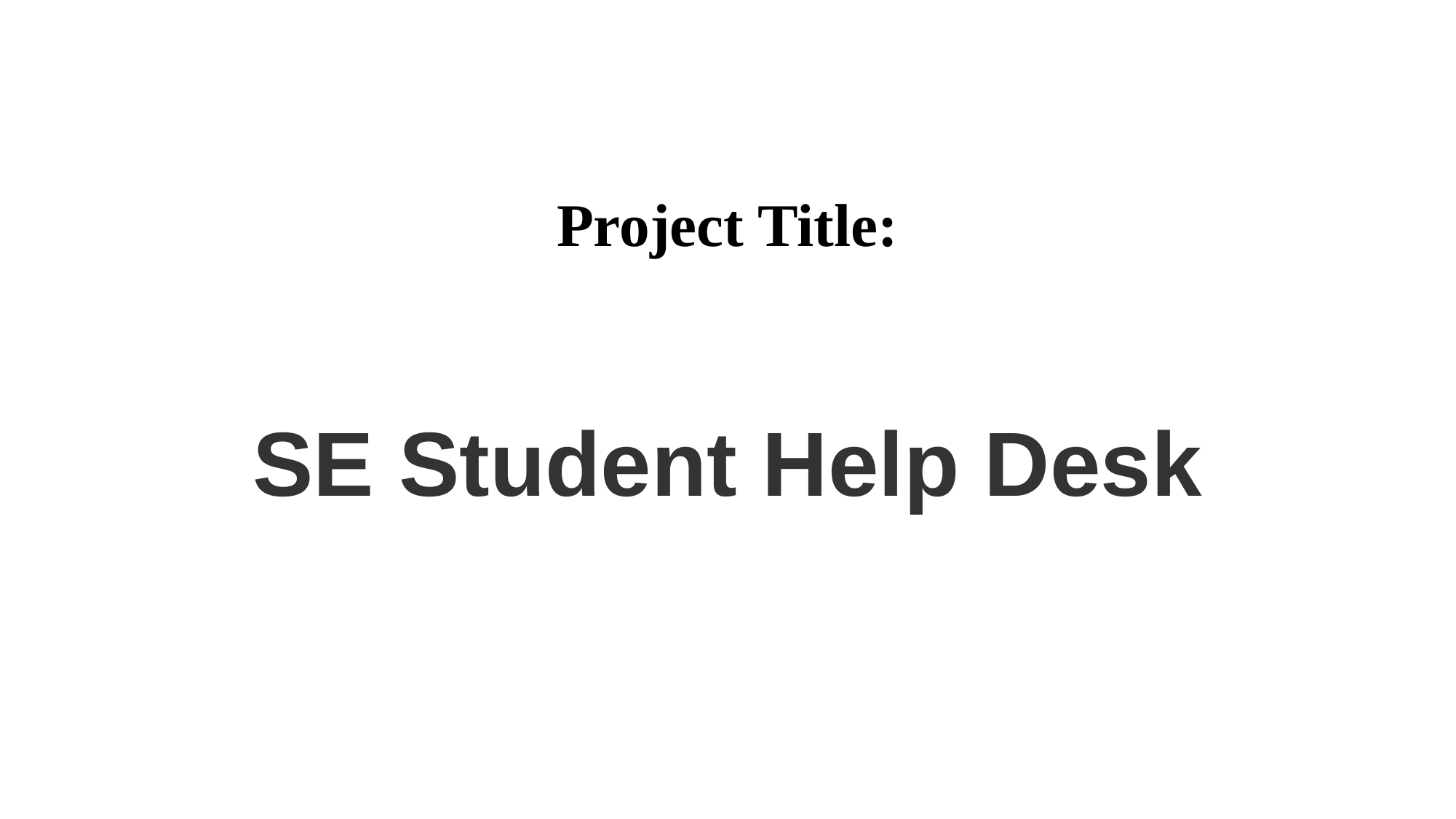

Project Title:
# SE Student Help Desk